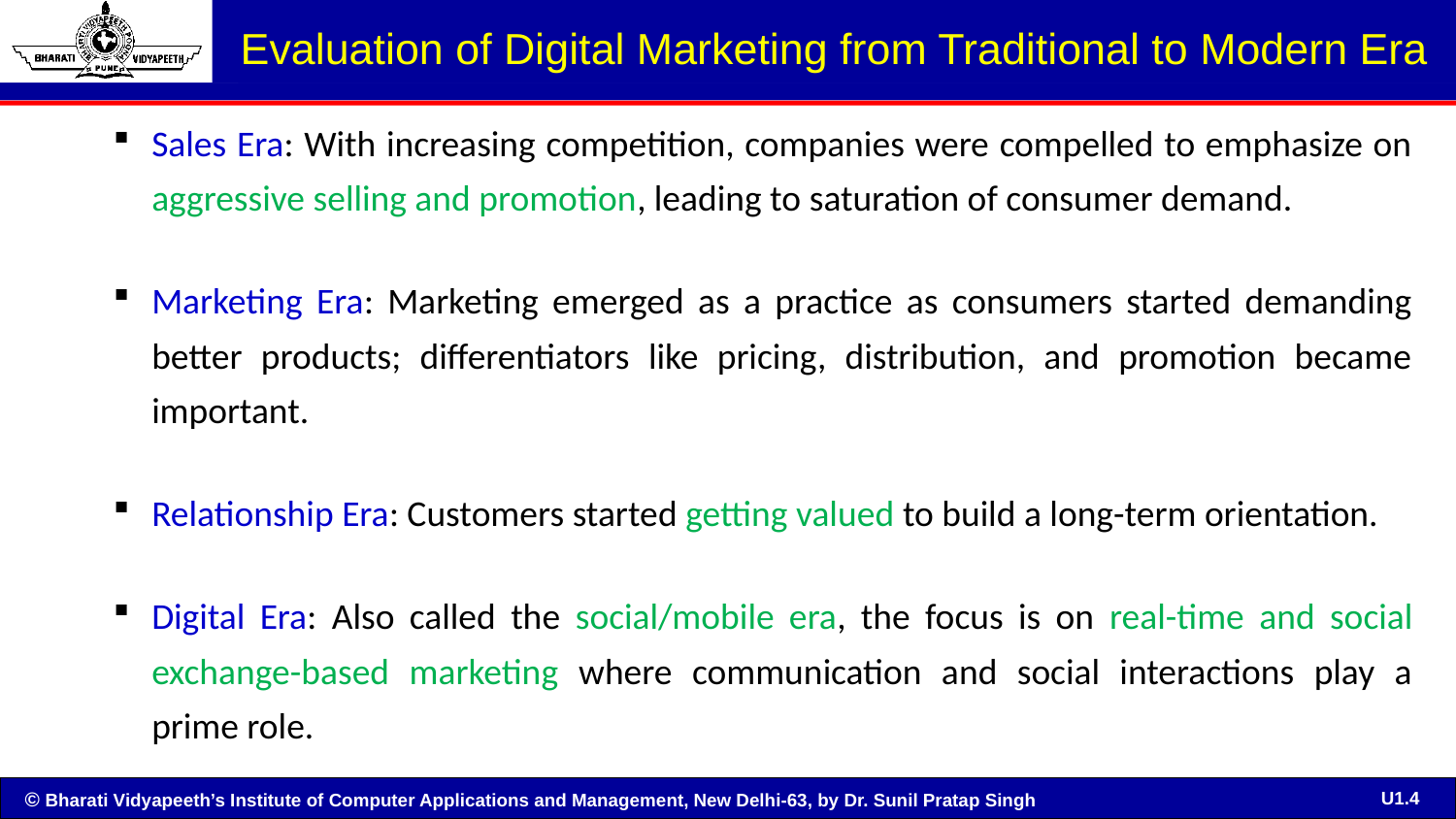

# Evaluation of Digital Marketing from Traditional to Modern Era
Sales Era: With increasing competition, companies were compelled to emphasize on aggressive selling and promotion, leading to saturation of consumer demand.
Marketing Era: Marketing emerged as a practice as consumers started demanding better products; differentiators like pricing, distribution, and promotion became important.
Relationship Era: Customers started getting valued to build a long-term orientation.
Digital Era: Also called the social/mobile era, the focus is on real-time and social exchange-based marketing where communication and social interactions play a prime role.